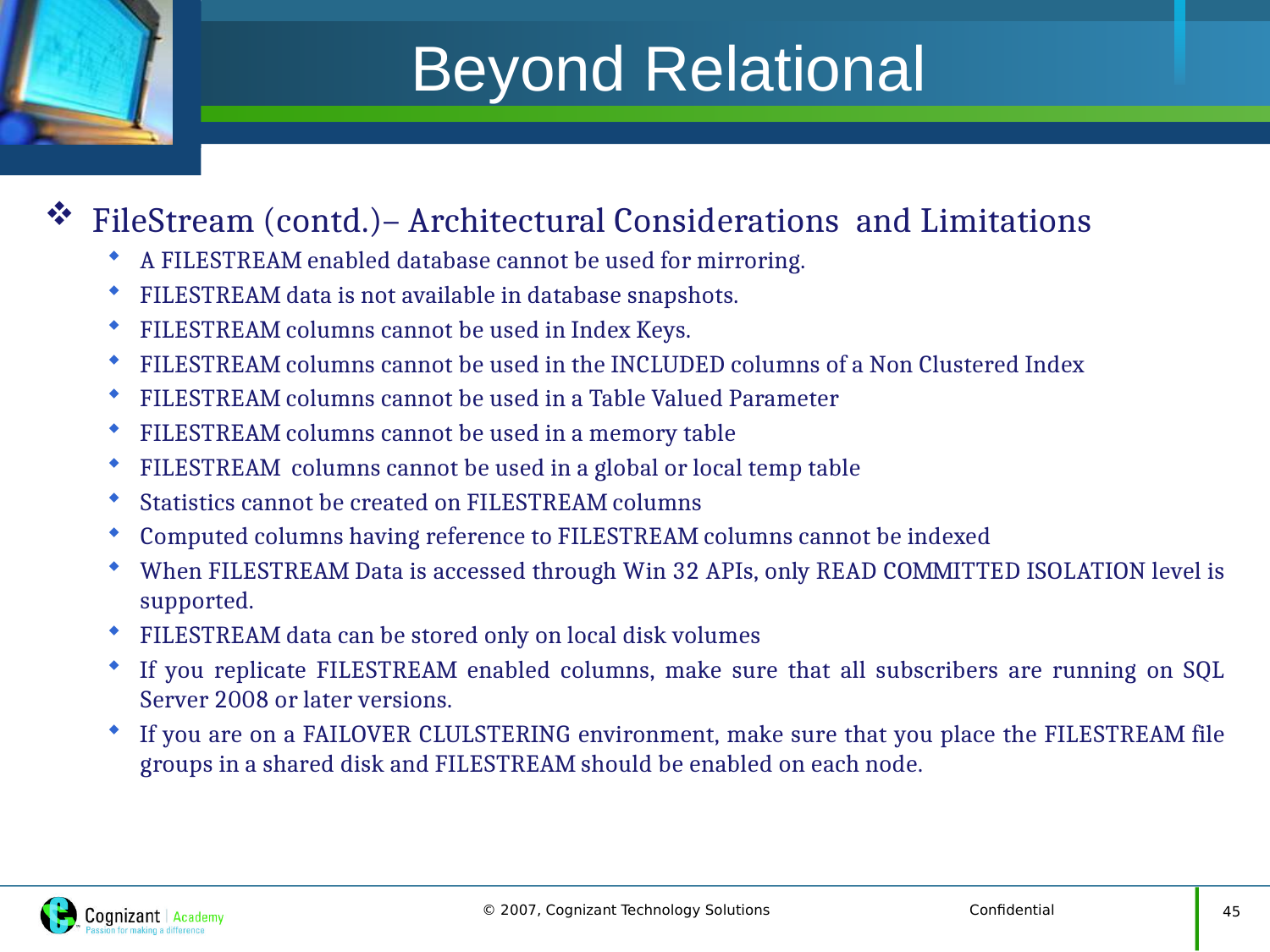

# Beyond Relational
FileStream (contd.)– Architectural Considerations  and Limitations
A FILESTREAM enabled database cannot be used for mirroring.
FILESTREAM data is not available in database snapshots.
FILESTREAM columns cannot be used in Index Keys.
FILESTREAM columns cannot be used in the INCLUDED columns of a Non Clustered Index
FILESTREAM columns cannot be used in a Table Valued Parameter
FILESTREAM columns cannot be used in a memory table
FILESTREAM  columns cannot be used in a global or local temp table
Statistics cannot be created on FILESTREAM columns
Computed columns having reference to FILESTREAM columns cannot be indexed
When FILESTREAM Data is accessed through Win 32 APIs, only READ COMMITTED ISOLATION level is supported.
FILESTREAM data can be stored only on local disk volumes
If you replicate FILESTREAM enabled columns, make sure that all subscribers are running on SQL Server 2008 or later versions.
If you are on a FAILOVER CLULSTERING environment, make sure that you place the FILESTREAM file groups in a shared disk and FILESTREAM should be enabled on each node.

45